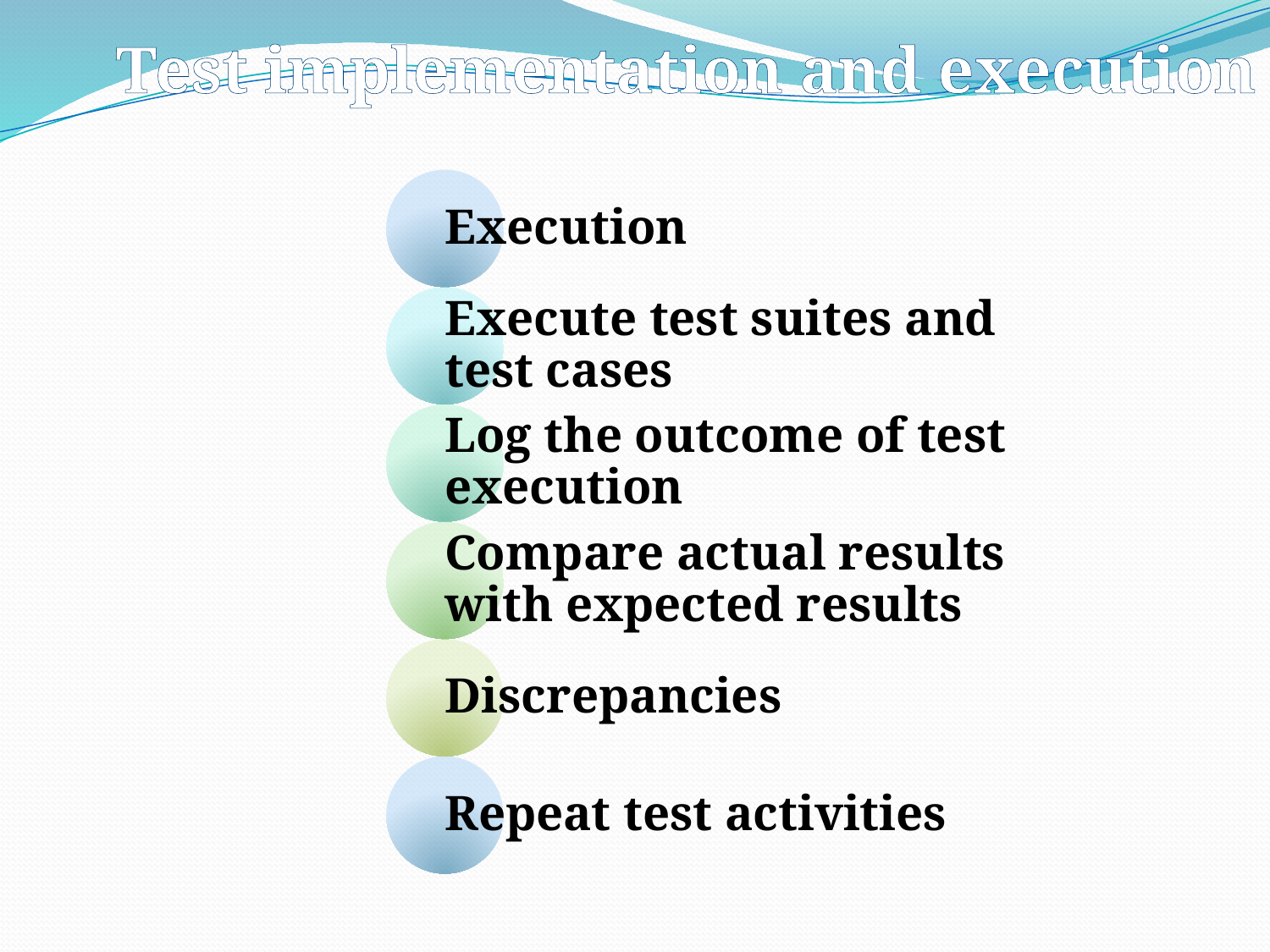

Test implementation and execution
Execution
Execute test suites and test cases
Log the outcome of test execution
Compare actual results with expected results
Discrepancies
Repeat test activities